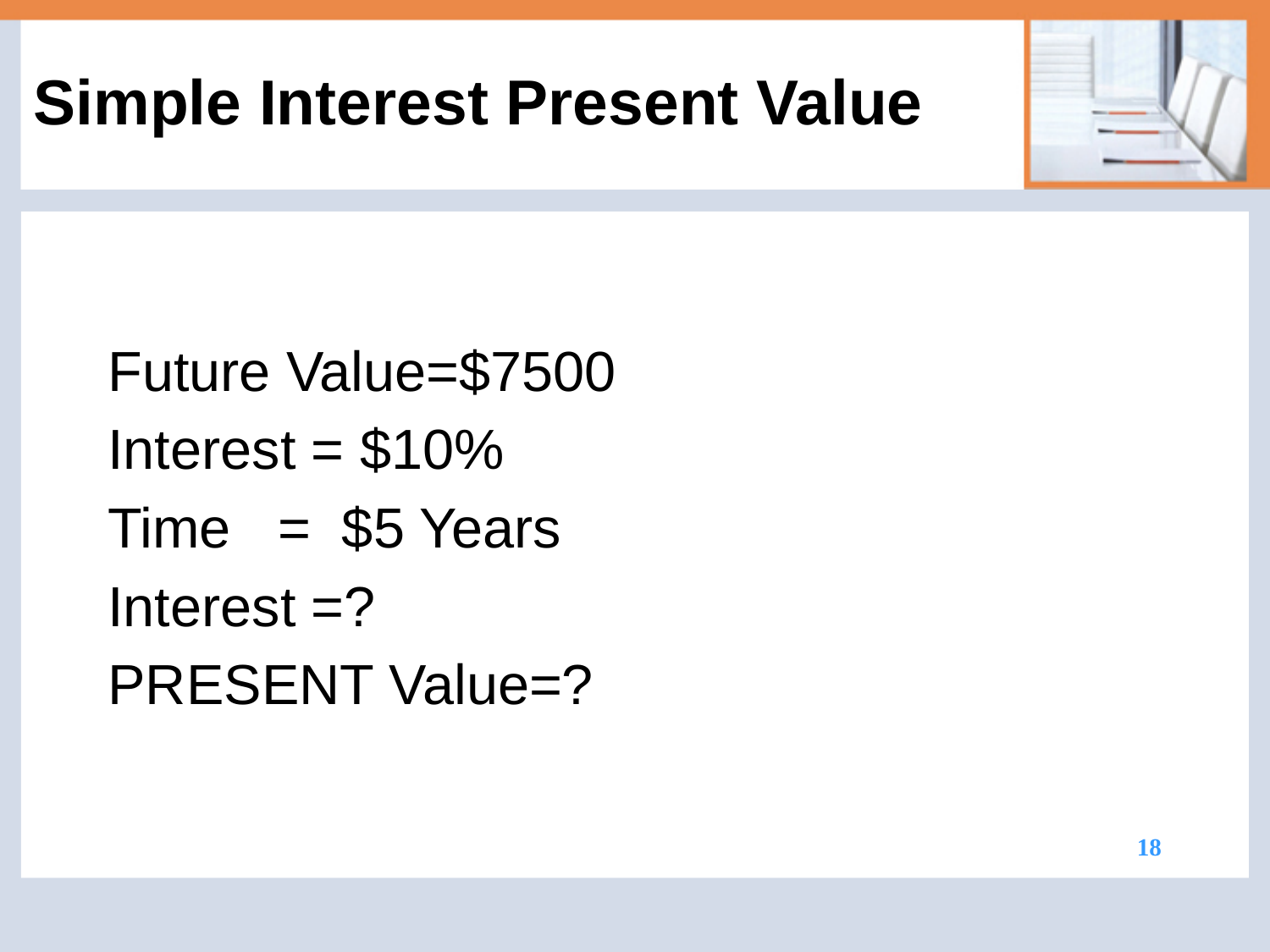

# Simple Interest Present Value
Future Value=$7500
Interest = $10%
Time   =  $5 Years
Interest =?
PRESENT Value=?
18